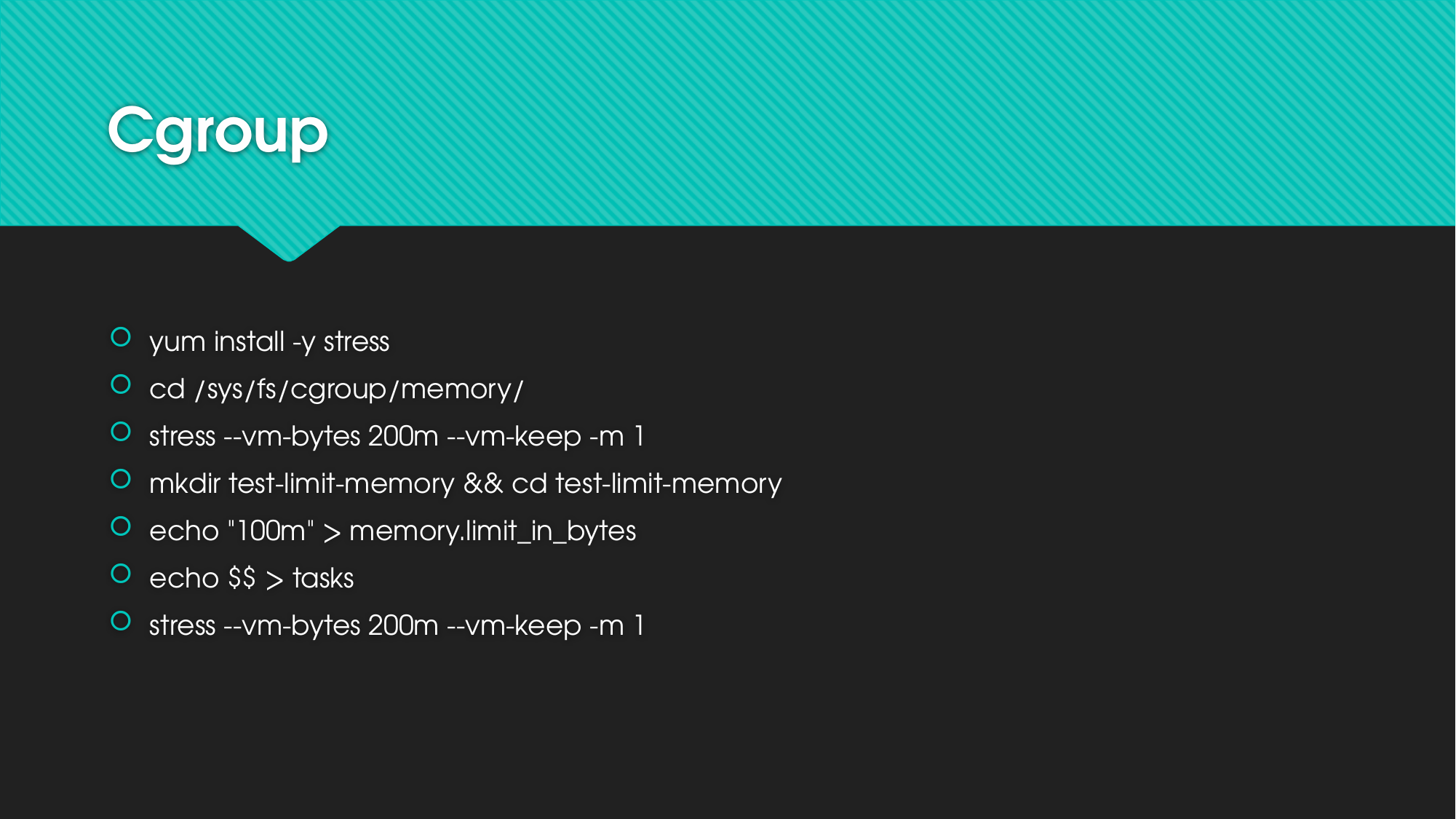

# Cgroup
yum install -y stress
cd /sys/fs/cgroup/memory/
stress --vm-bytes 200m --vm-keep -m 1
mkdir test-limit-memory && cd test-limit-memory
echo "100m" > memory.limit_in_bytes
echo $$ > tasks
stress --vm-bytes 200m --vm-keep -m 1